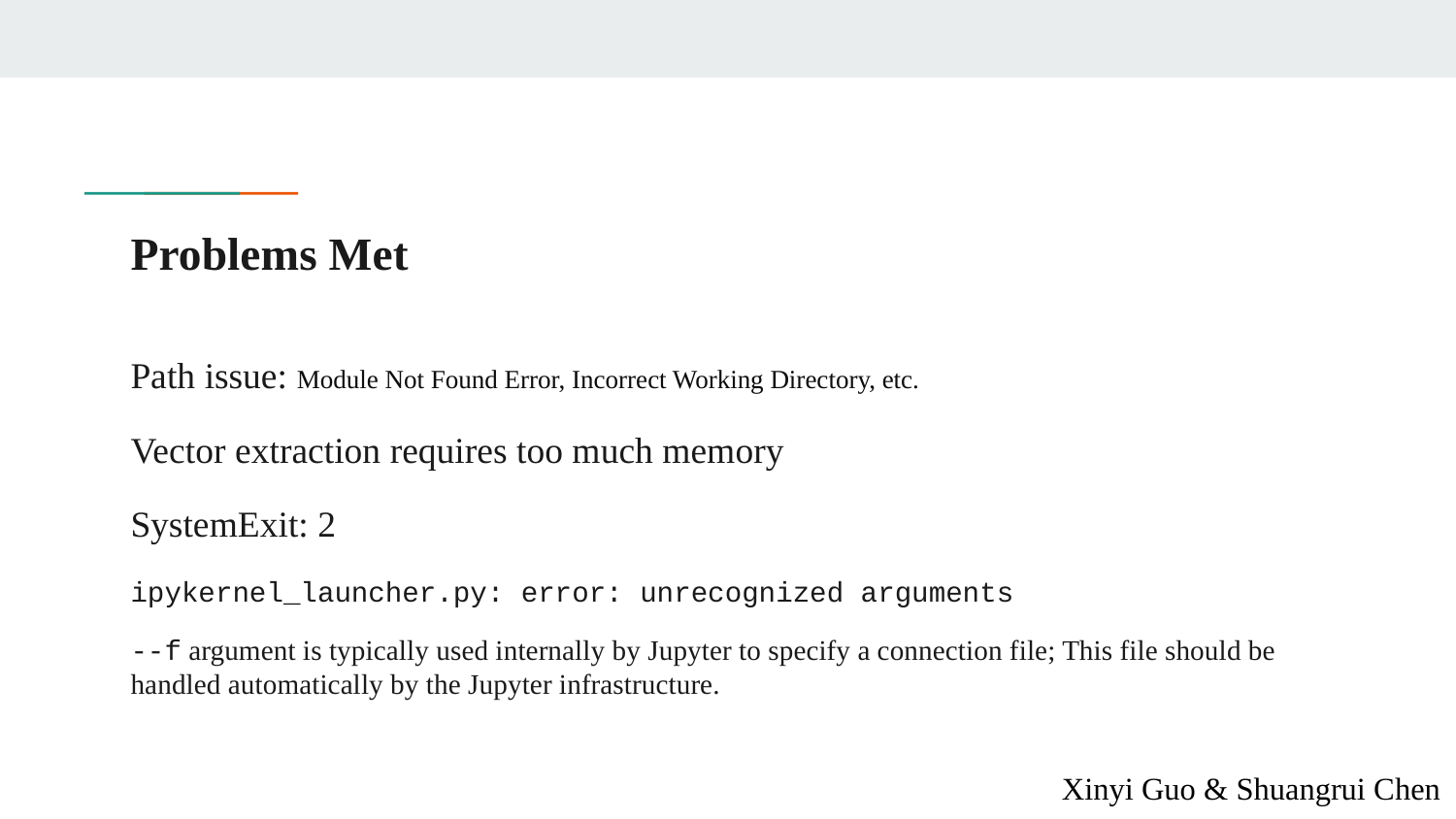

# Problems Met
Path issue: Module Not Found Error, Incorrect Working Directory, etc.
Vector extraction requires too much memory
SystemExit: 2
ipykernel_launcher.py: error: unrecognized arguments
--f argument is typically used internally by Jupyter to specify a connection file; This file should be handled automatically by the Jupyter infrastructure.
Xinyi Guo & Shuangrui Chen